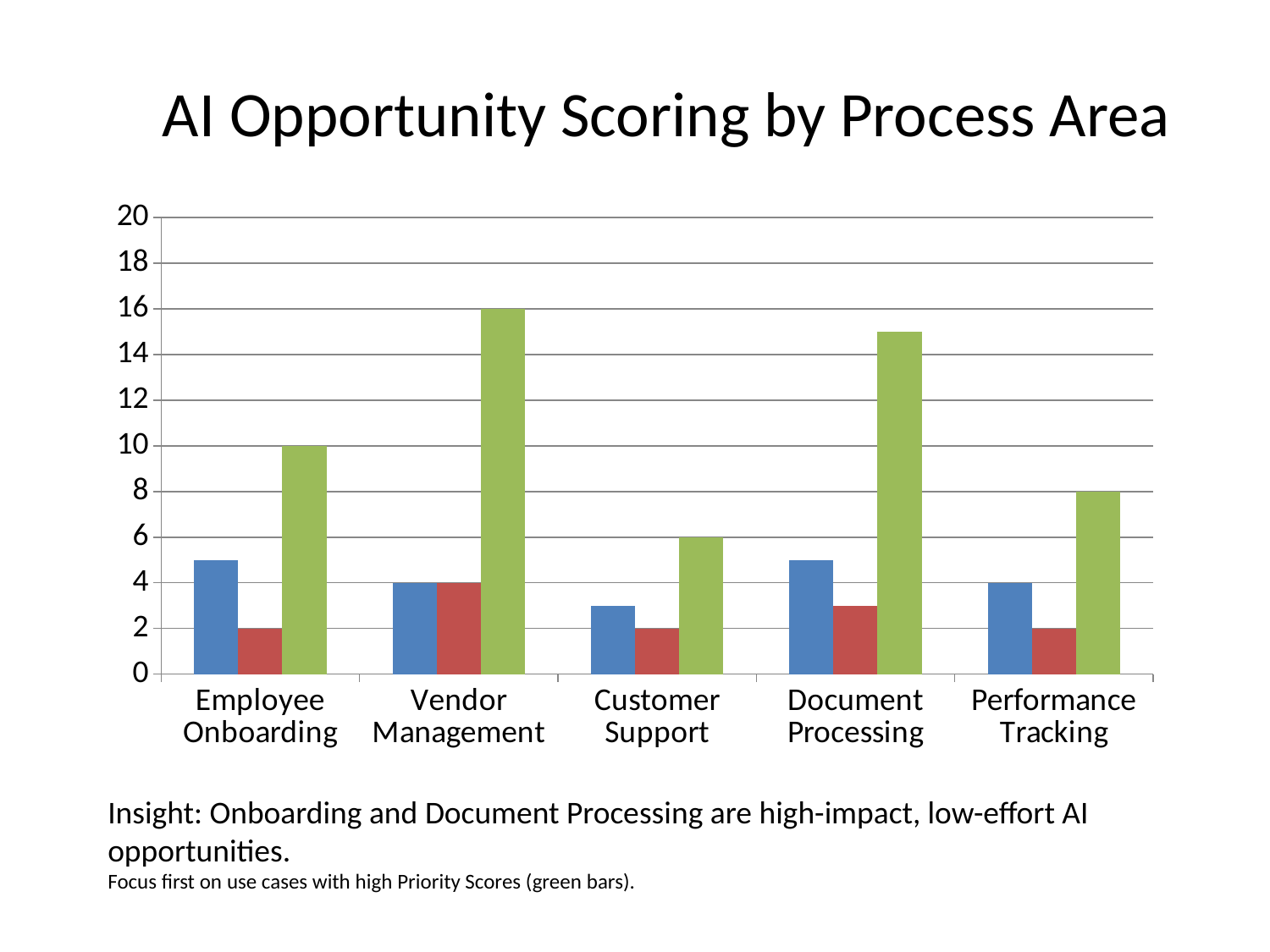

# AI Opportunity Scoring by Process Area

### Chart

| Category | Impact Score | Effort Score | Priority Score |
|---|---|---|---|
| Employee Onboarding | 5.0 | 2.0 | 10.0 |
| Vendor Management | 4.0 | 4.0 | 16.0 |
| Customer Support | 3.0 | 2.0 | 6.0 |
| Document Processing | 5.0 | 3.0 | 15.0 |
| Performance Tracking | 4.0 | 2.0 | 8.0 |
Insight: Onboarding and Document Processing are high-impact, low-effort AI opportunities.
Focus first on use cases with high Priority Scores (green bars).